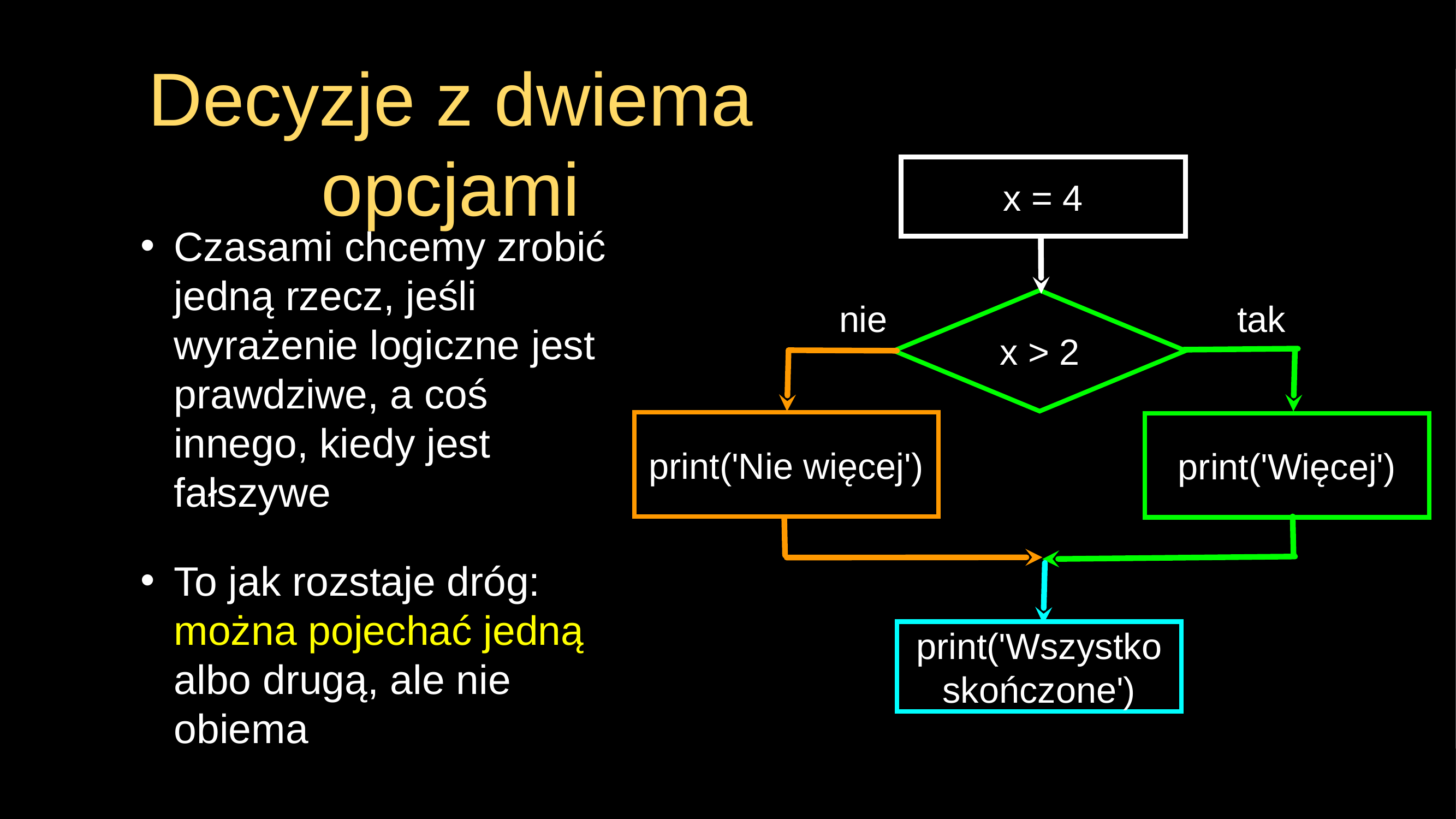

# Decyzje z dwiema opcjami
x = 4
Czasami chcemy zrobić jedną rzecz, jeśli wyrażenie logiczne jest prawdziwe, a coś innego, kiedy jest fałszywe
To jak rozstaje dróg: można pojechać jedną  albo drugą, ale nie obiema
x > 2
nie
tak
print('Nie więcej')
print('Więcej')
print('Wszystko skończone')